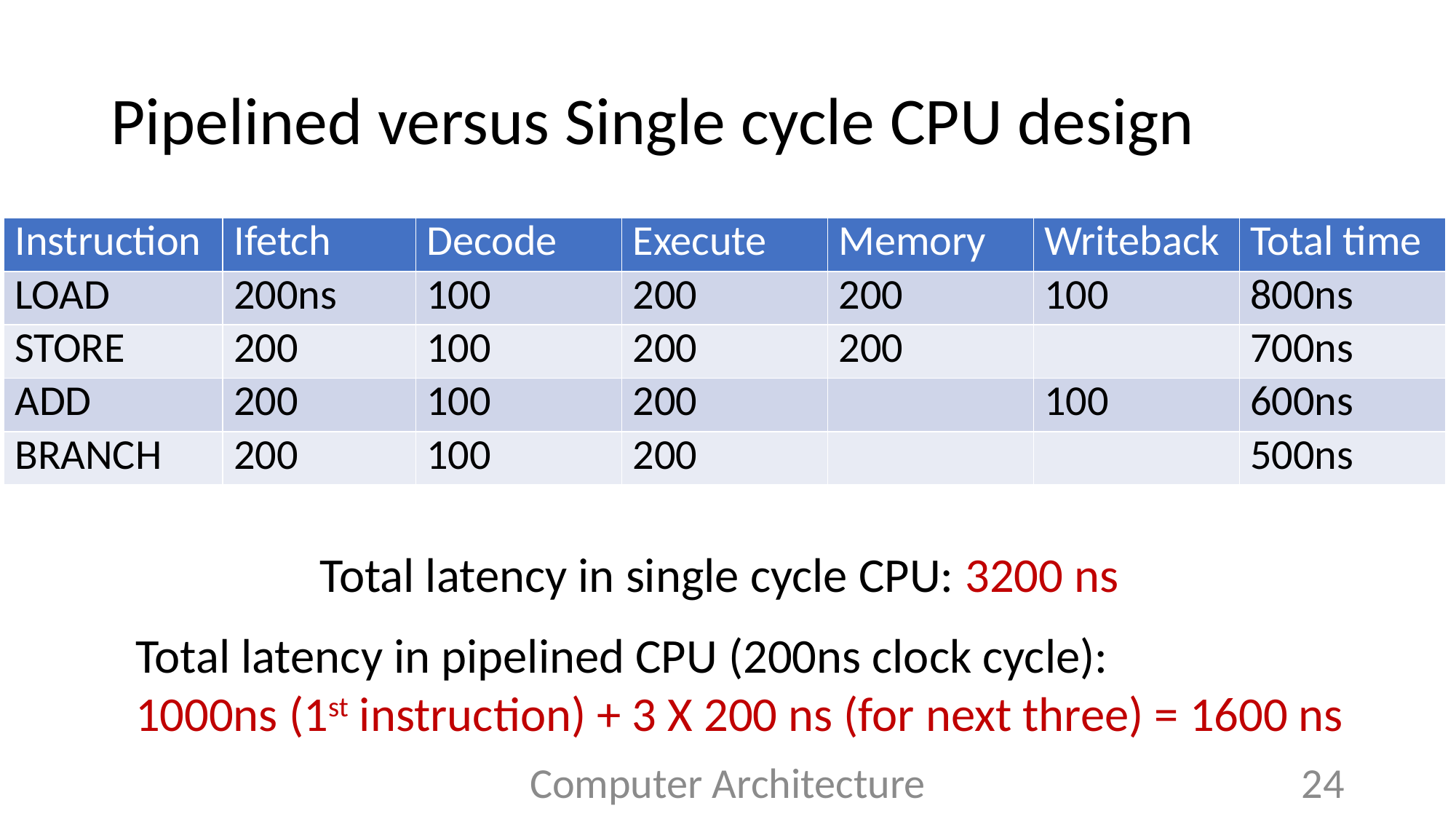

# Pipelined versus Single cycle CPU design
| Instruction | Ifetch | Decode | Execute | Memory | Writeback | Total time |
| --- | --- | --- | --- | --- | --- | --- |
| LOAD | 200ns | 100 | 200 | 200 | 100 | 800ns |
| STORE | 200 | 100 | 200 | 200 |  | 700ns |
| ADD | 200 | 100 | 200 |  | 100 | 600ns |
| BRANCH | 200 | 100 | 200 |  |  | 500ns |
Total latency in single cycle CPU: 3200 ns
Total latency in pipelined CPU (200ns clock cycle):
1000ns (1st instruction) + 3 X 200 ns (for next three) = 1600 ns
Computer Architecture
24